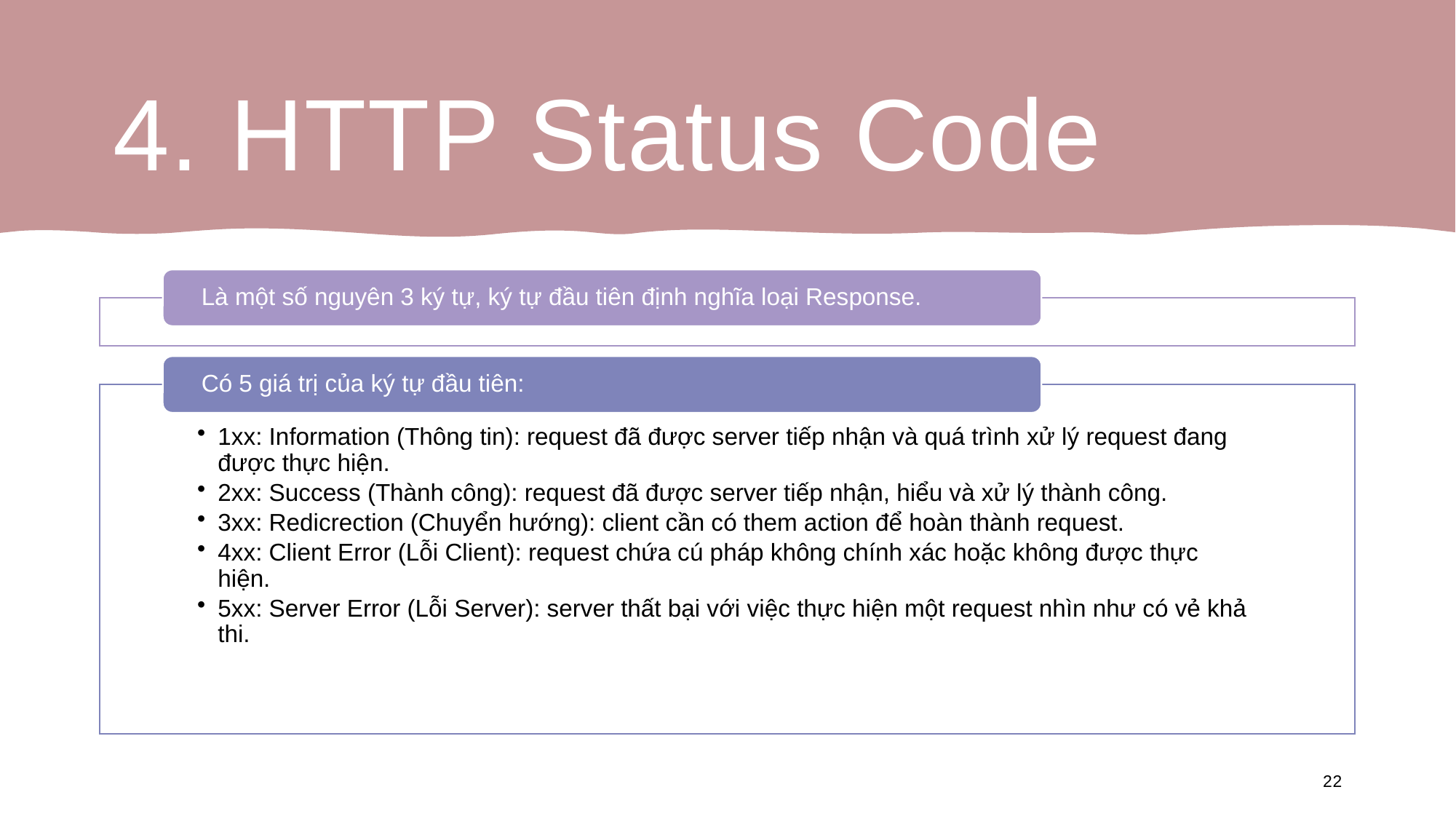

# 4. HTTP Status Code
Là một số nguyên 3 ký tự, ký tự đầu tiên định nghĩa loại Response.
1xx: Information (Thông tin): request đã được server tiếp nhận và quá trình xử lý request đang được thực hiện.
2xx: Success (Thành công): request đã được server tiếp nhận, hiểu và xử lý thành công.
3xx: Redicrection (Chuyển hướng): client cần có them action để hoàn thành request.
4xx: Client Error (Lỗi Client): request chứa cú pháp không chính xác hoặc không được thực hiện.
5xx: Server Error (Lỗi Server): server thất bại với việc thực hiện một request nhìn như có vẻ khả thi.
Có 5 giá trị của ký tự đầu tiên:
22